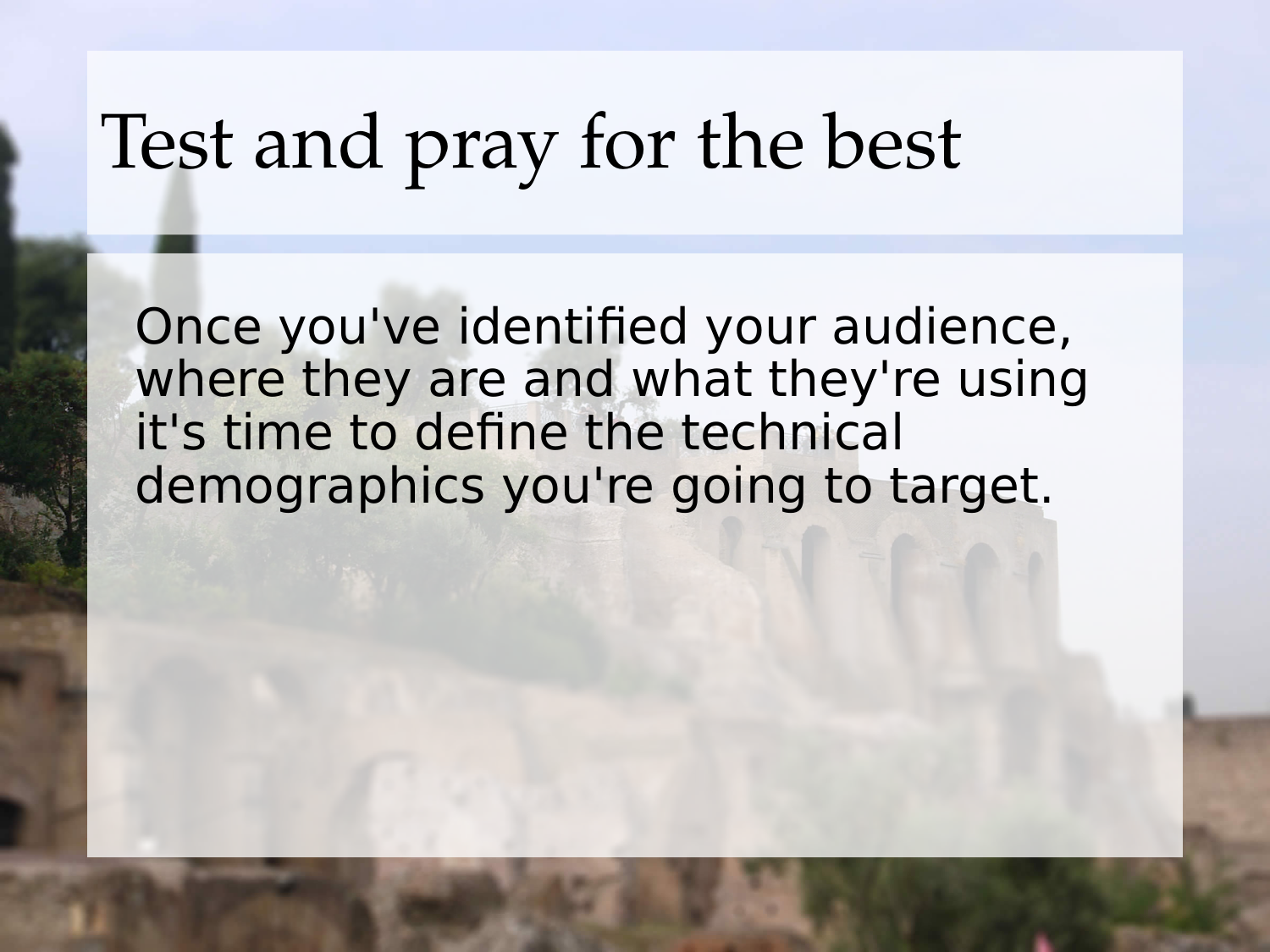

# Test and pray for the best
Once you've identified your audience, where they are and what they're using it's time to define the technical demographics you're going to target.